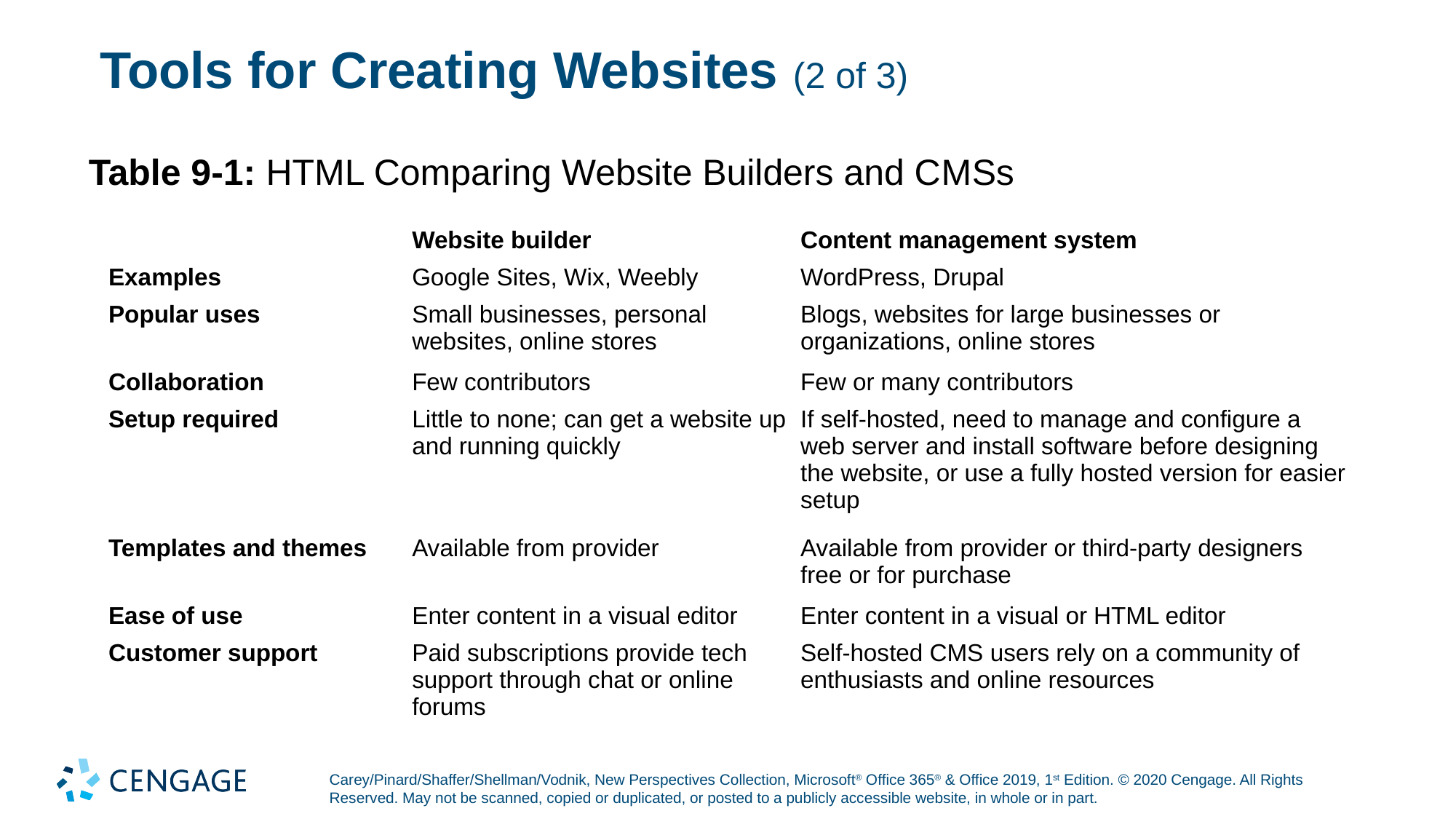

# Tools for Creating Websites (2 of 3)
Table 9-1: HTML Comparing Website Builders and C M Ss
|  | Website builder | Content management system |
| --- | --- | --- |
| Examples | Google Sites, Wix, Weebly | WordPress, Drupal |
| Popular uses | Small businesses, personal websites, online stores | Blogs, websites for large businesses or organizations, online stores |
| Collaboration | Few contributors | Few or many contributors |
| Setup required | Little to none; can get a website up and running quickly | If self-hosted, need to manage and configure a web server and install software before designing the website, or use a fully hosted version for easier setup |
| Templates and themes | Available from provider | Available from provider or third-party designers free or for purchase |
| Ease of use | Enter content in a visual editor | Enter content in a visual or HTML editor |
| Customer support | Paid subscriptions provide tech support through chat or online forums | Self-hosted CMS users rely on a community of enthusiasts and online resources |